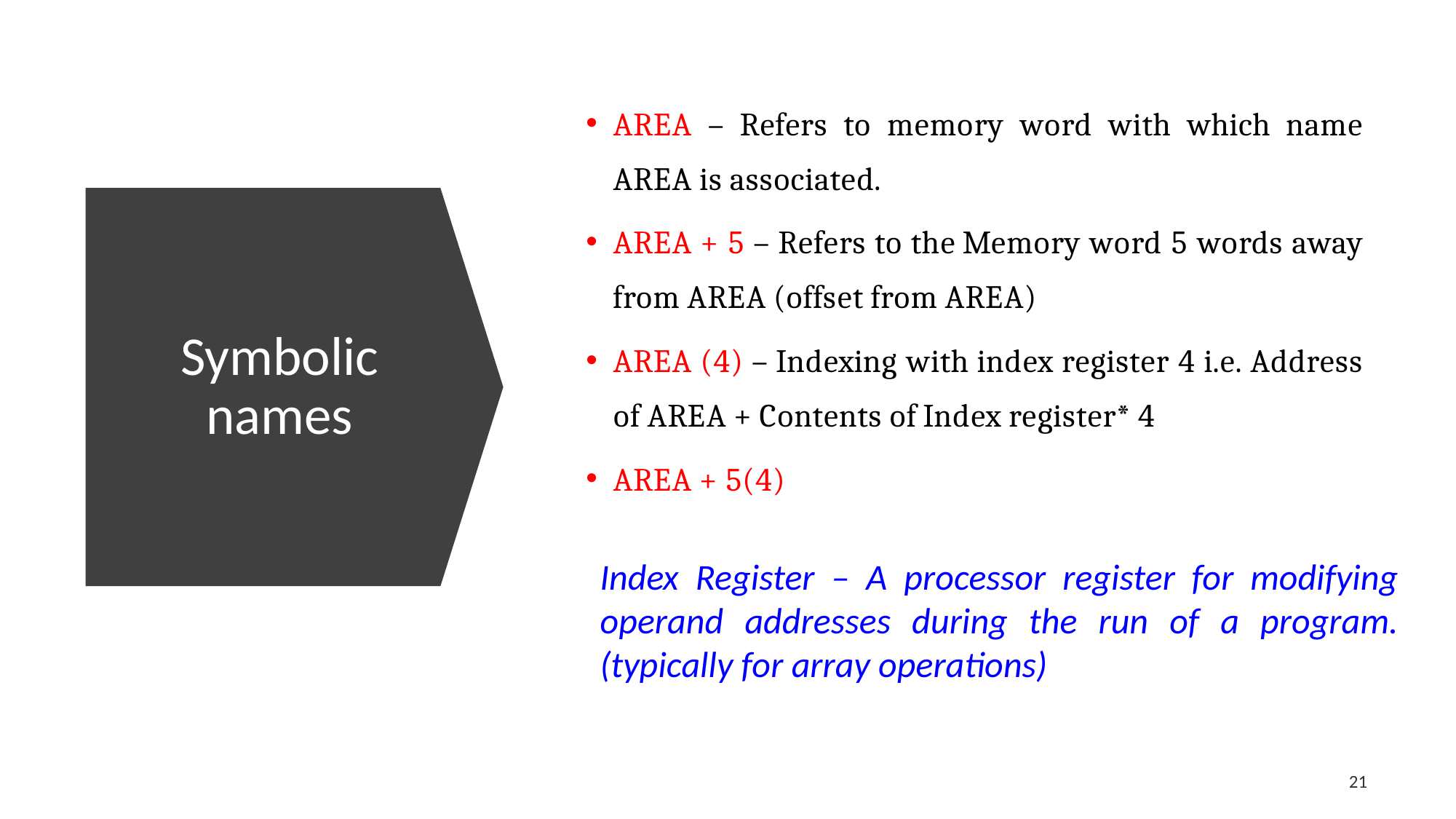

AREA – Refers to memory word with which name AREA is associated.
AREA + 5 – Refers to the Memory word 5 words away from AREA (offset from AREA)
AREA (4) – Indexing with index register 4 i.e. Address of AREA + Contents of Index register* 4
AREA + 5(4)

# Symbolic names
	Index Register – A processor register for modifying operand addresses during the run of a program. (typically for array operations)

21